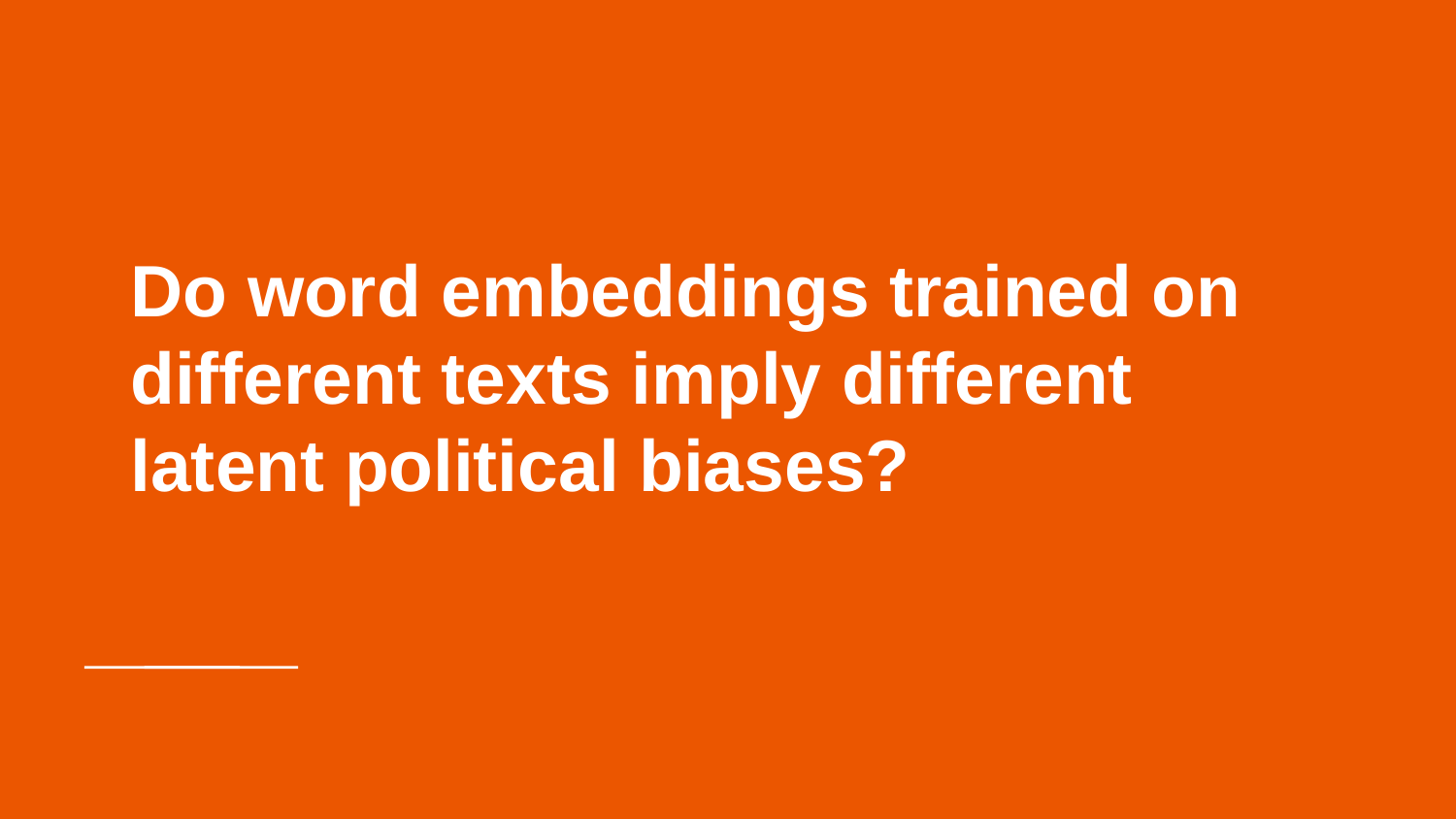

# Do word embeddings trained on different texts imply different latent political biases?